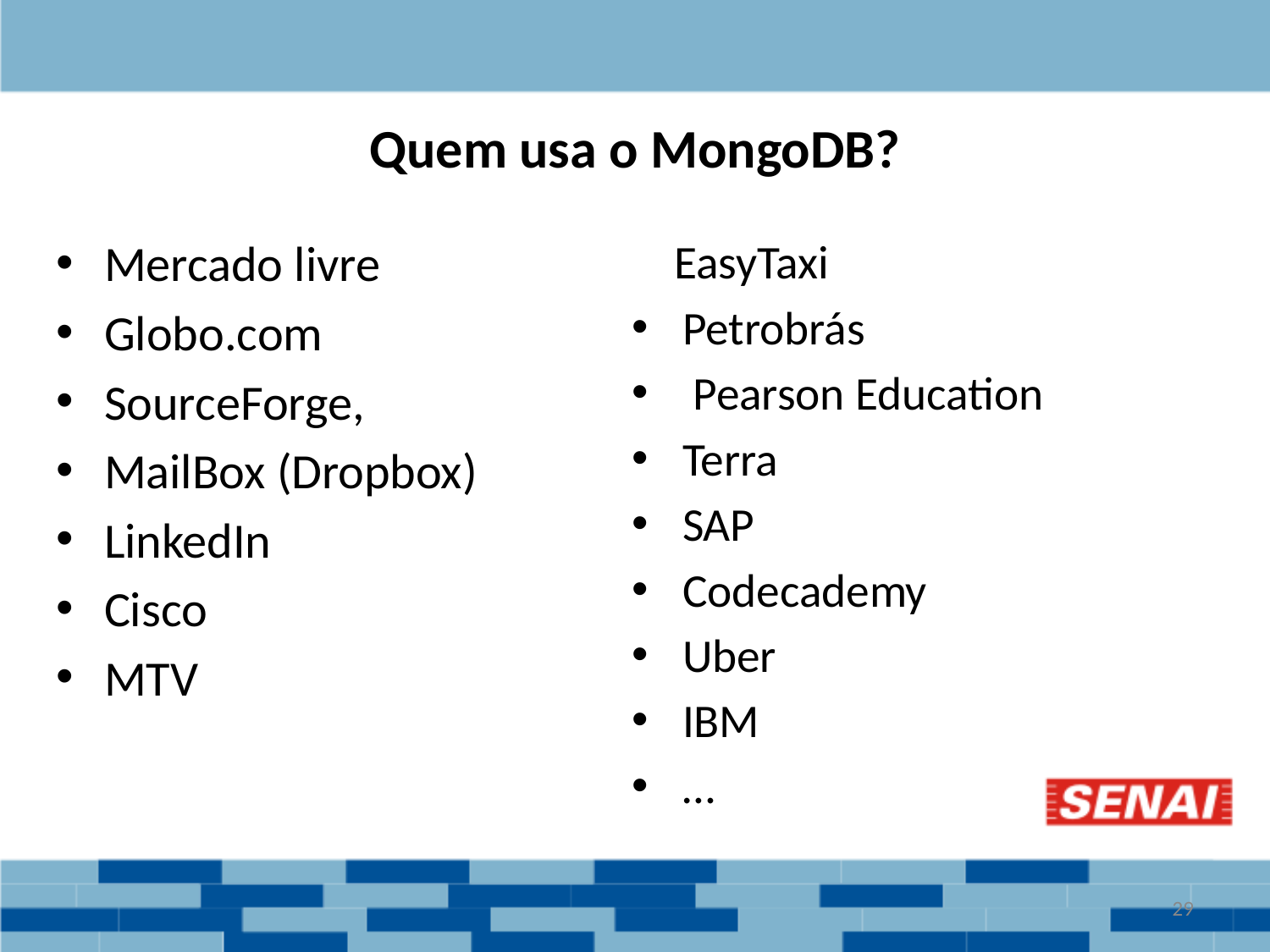

# Quem usa o MongoDB?
EasyTaxi
Petrobrás
 Pearson Education
Terra
SAP
Codecademy
Uber
IBM
…
Mercado livre
Globo.com
SourceForge,
MailBox (Dropbox)
LinkedIn
Cisco
MTV

29